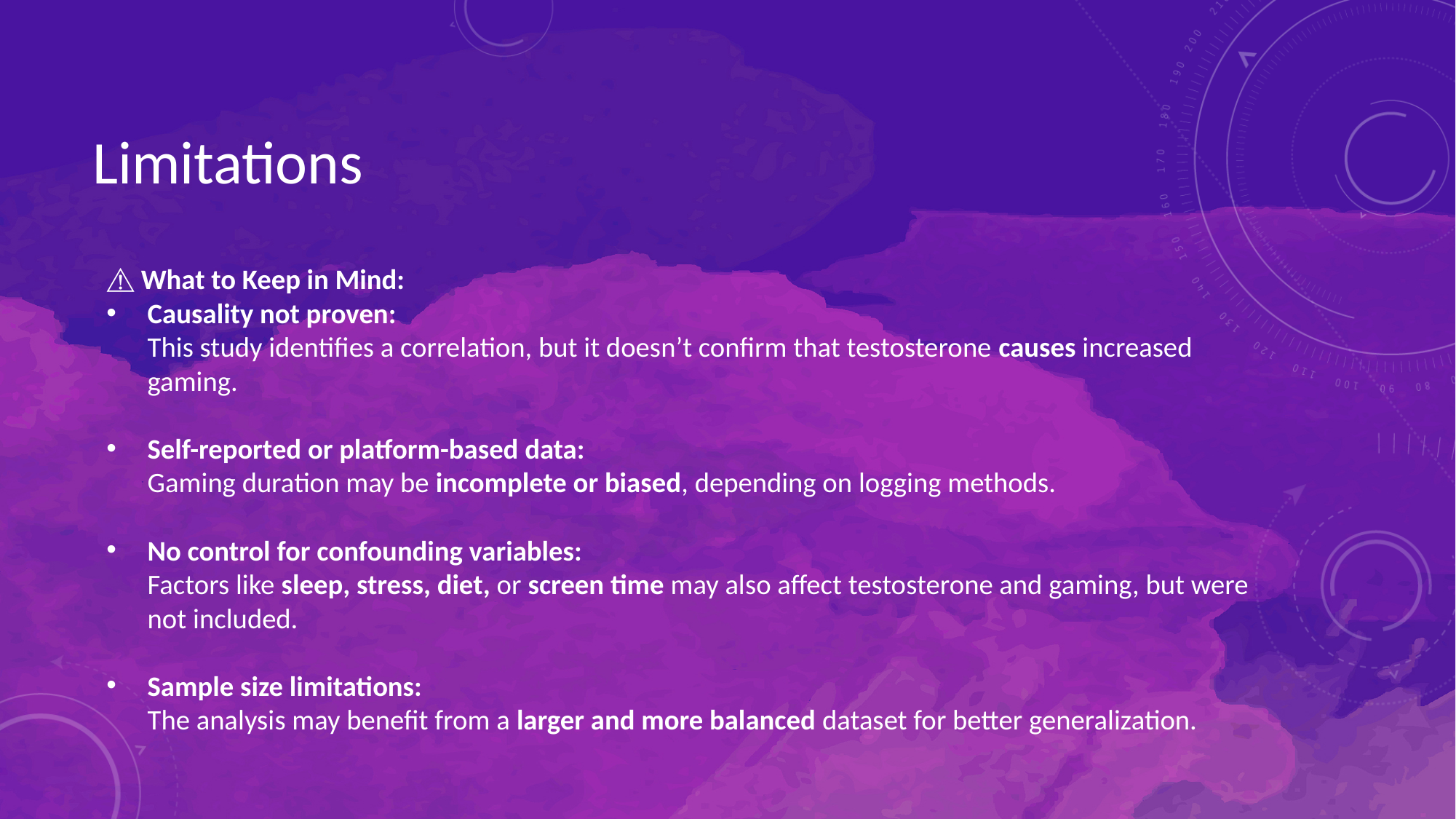

# Limitations
⚠️ What to Keep in Mind:
Causality not proven:
This study identifies a correlation, but it doesn’t confirm that testosterone causes increased gaming.

Self-reported or platform-based data:
Gaming duration may be incomplete or biased, depending on logging methods.

No control for confounding variables:
Factors like sleep, stress, diet, or screen time may also affect testosterone and gaming, but were not included.

Sample size limitations:
The analysis may benefit from a larger and more balanced dataset for better generalization.